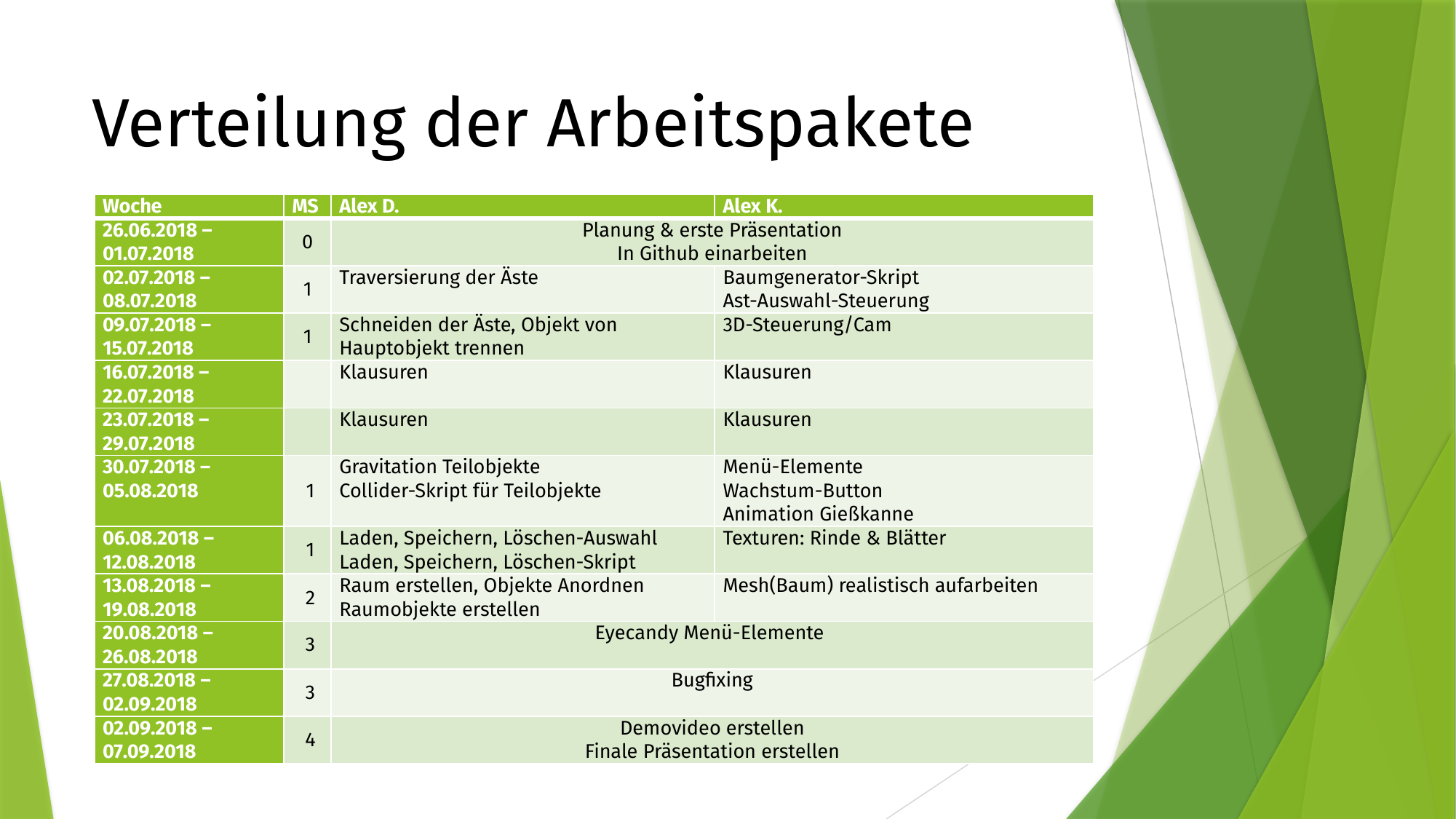

# Verteilung der Arbeitspakete
| Woche | MS | Alex D. | Alex K. |
| --- | --- | --- | --- |
| 26.06.2018 – 01.07.2018 | 0 | Planung & erste Präsentation In Github einarbeiten |  |
| 02.07.2018 – 08.07.2018 | 1 | Traversierung der Äste | Baumgenerator-Skript Ast-Auswahl-Steuerung |
| 09.07.2018 – 15.07.2018 | 1 | Schneiden der Äste, Objekt von Hauptobjekt trennen | 3D-Steuerung/Cam |
| 16.07.2018 – 22.07.2018 |  | Klausuren | Klausuren |
| 23.07.2018 – 29.07.2018 |  | Klausuren | Klausuren |
| 30.07.2018 – 05.08.2018 | 1 | Gravitation Teilobjekte Collider-Skript für Teilobjekte | Menü-Elemente Wachstum-Button Animation Gießkanne |
| 06.08.2018 – 12.08.2018 | 1 | Laden, Speichern, Löschen-Auswahl Laden, Speichern, Löschen-Skript | Texturen: Rinde & Blätter |
| 13.08.2018 – 19.08.2018 | 2 | Raum erstellen, Objekte Anordnen Raumobjekte erstellen | Mesh(Baum) realistisch aufarbeiten |
| 20.08.2018 – 26.08.2018 | 3 | Eyecandy Menü-Elemente |  |
| 27.08.2018 – 02.09.2018 | 3 | Bugfixing |  |
| 02.09.2018 – 07.09.2018 | 4 | Demovideo erstellen Finale Präsentation erstellen |  |